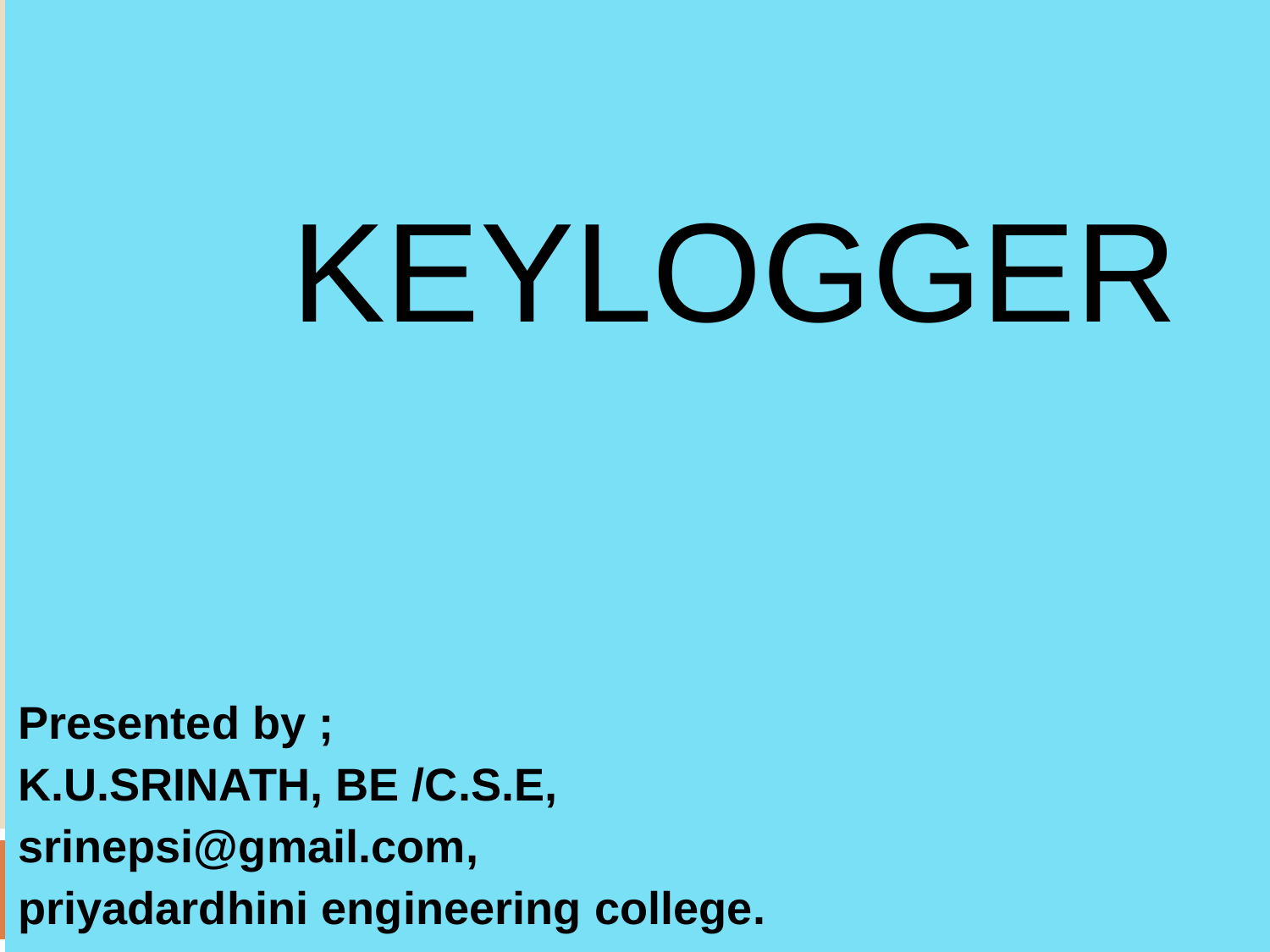

# KEYLOGGER

Presented by ;
K.U.SRINATH, BE /C.S.E,
srinepsi@gmail.com,
priyadardhini engineering college.